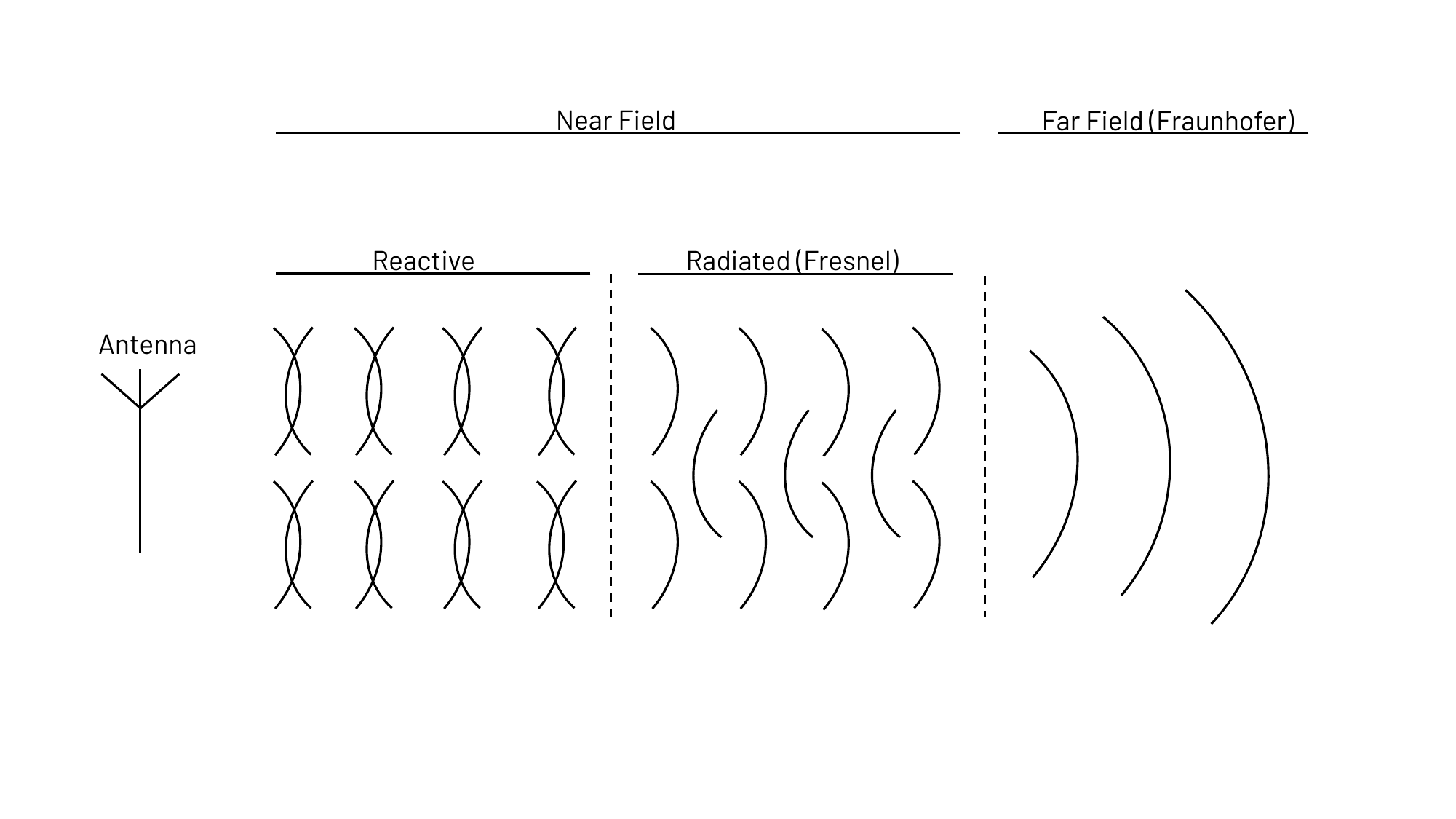

Near Field
Far Field (Fraunhofer)

Reactive
Radiated (Fresnel)

Antenna